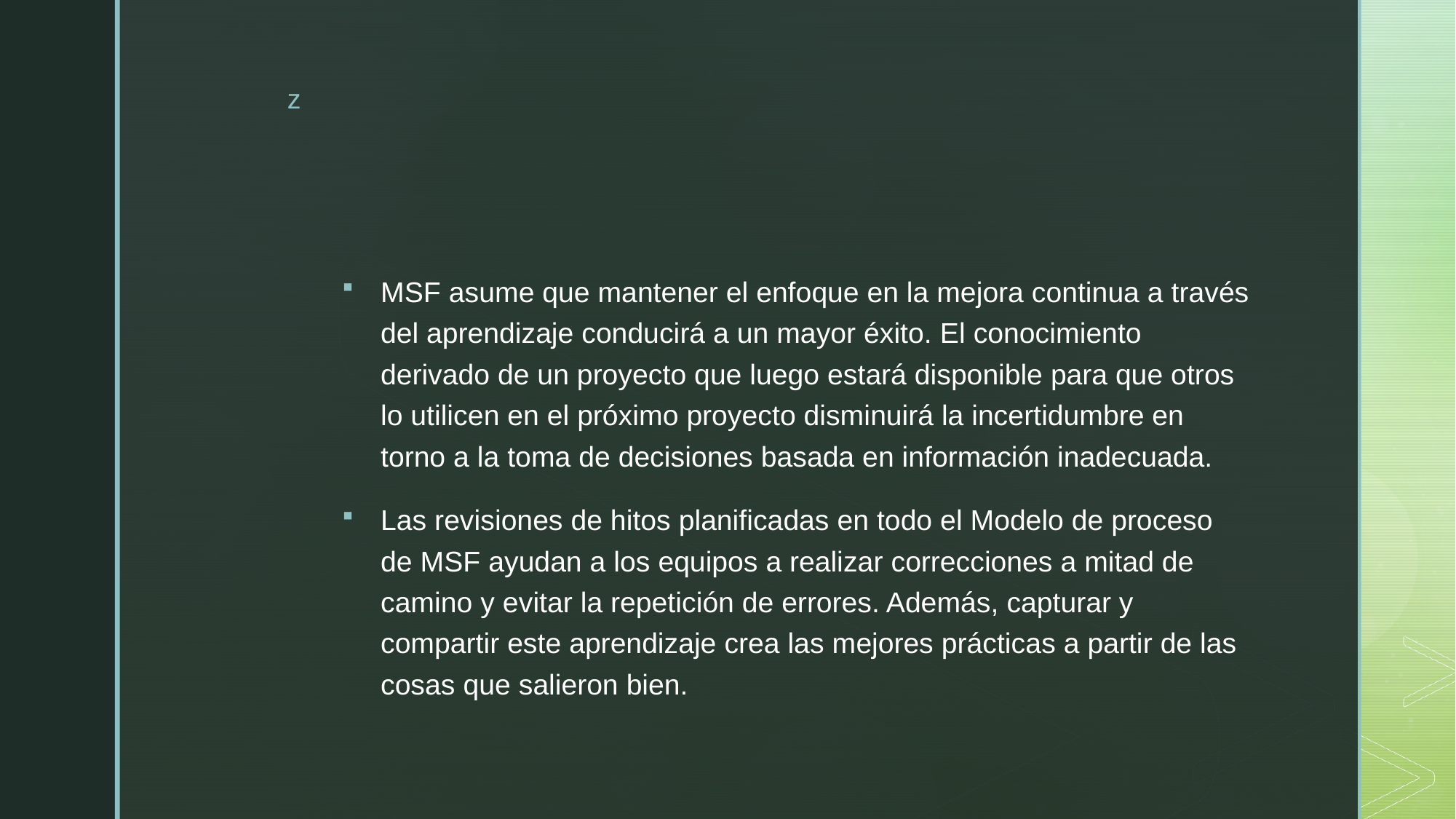

#
MSF asume que mantener el enfoque en la mejora continua a través del aprendizaje conducirá a un mayor éxito. El conocimiento derivado de un proyecto que luego estará disponible para que otros lo utilicen en el próximo proyecto disminuirá la incertidumbre en torno a la toma de decisiones basada en información inadecuada.
Las revisiones de hitos planificadas en todo el Modelo de proceso de MSF ayudan a los equipos a realizar correcciones a mitad de camino y evitar la repetición de errores. Además, capturar y compartir este aprendizaje crea las mejores prácticas a partir de las cosas que salieron bien.